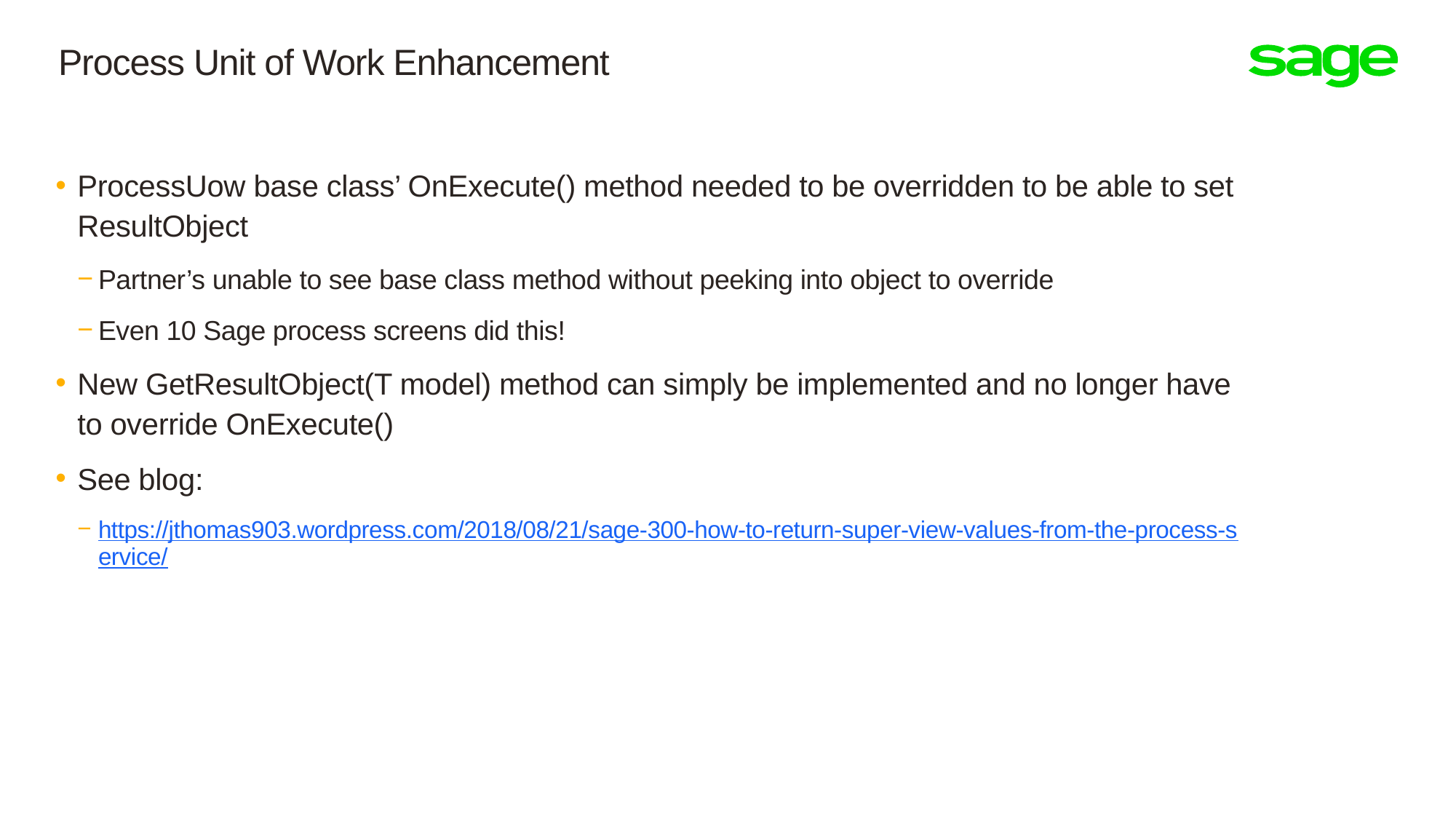

# Process Unit of Work Enhancement
ProcessUow base class’ OnExecute() method needed to be overridden to be able to set ResultObject
Partner’s unable to see base class method without peeking into object to override
Even 10 Sage process screens did this!
New GetResultObject(T model) method can simply be implemented and no longer have to override OnExecute()
See blog:
https://jthomas903.wordpress.com/2018/08/21/sage-300-how-to-return-super-view-values-from-the-process-service/